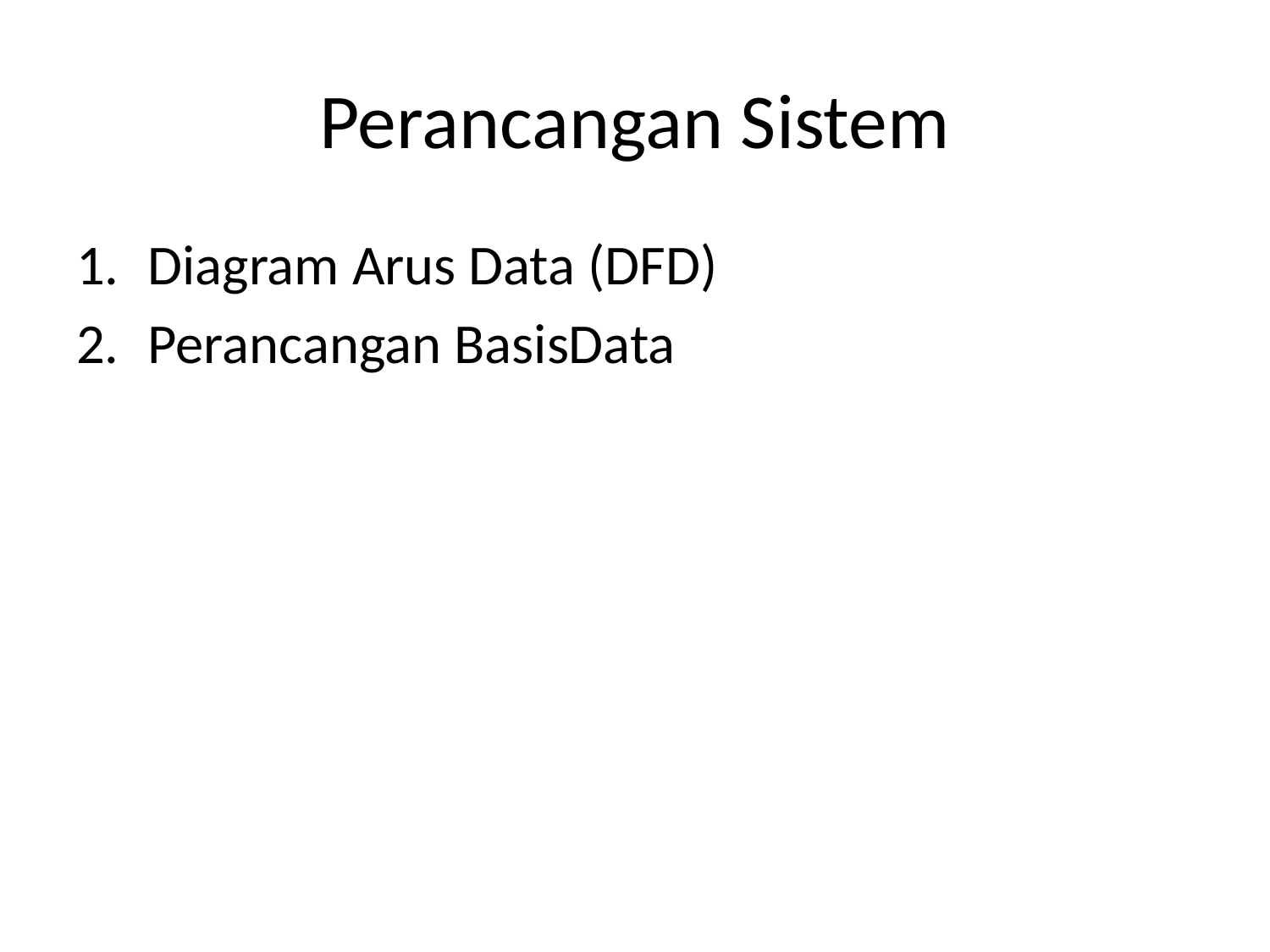

# Perancangan Sistem
Diagram Arus Data (DFD)
Perancangan BasisData